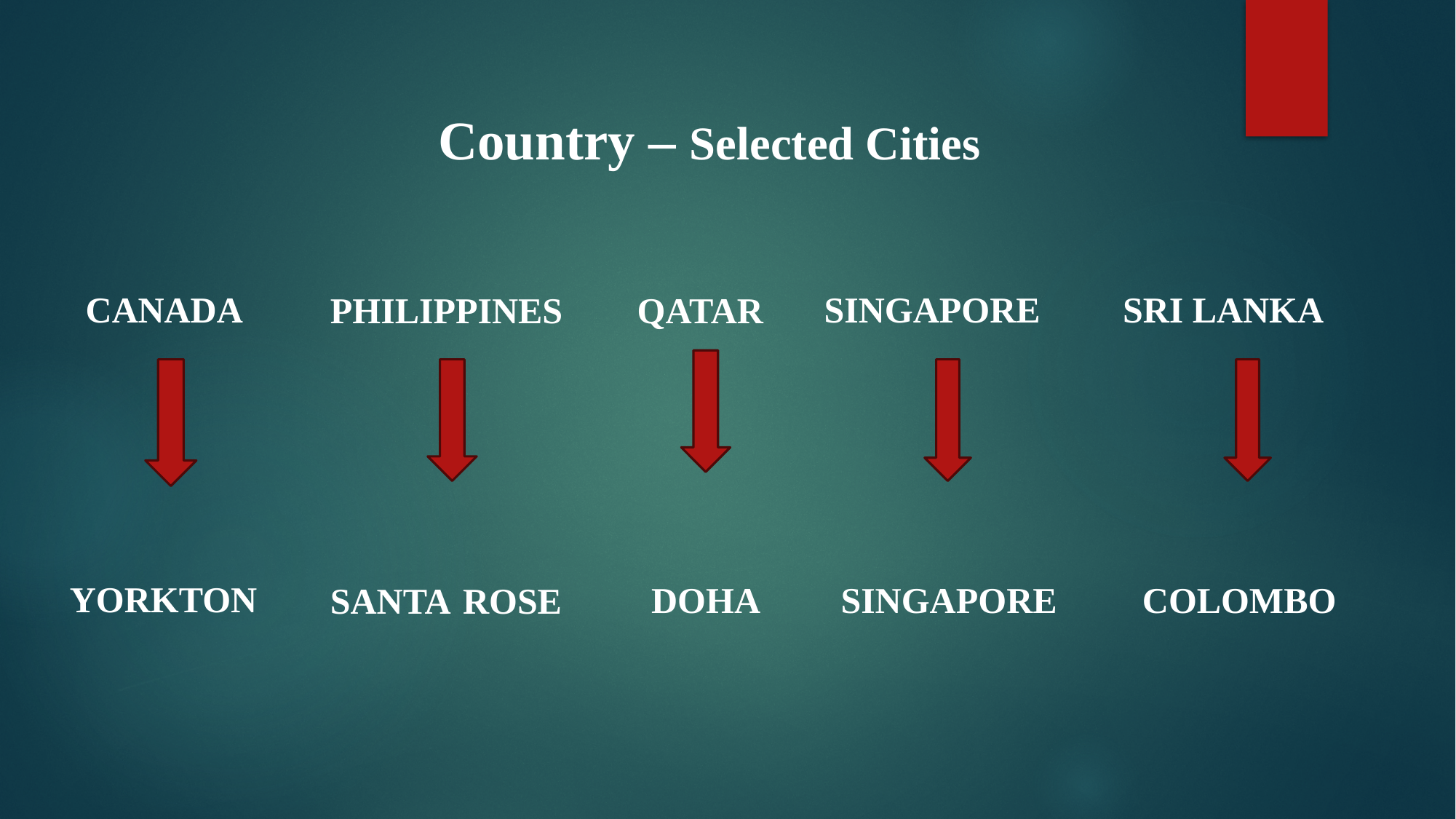

# Country – Selected Cities
SRI LANKA
CANADA
SINGAPORE
QATAR
PHILIPPINES

YORKTON
 COLOMBO
SINGAPORE
DOHA
SANTA ROSE